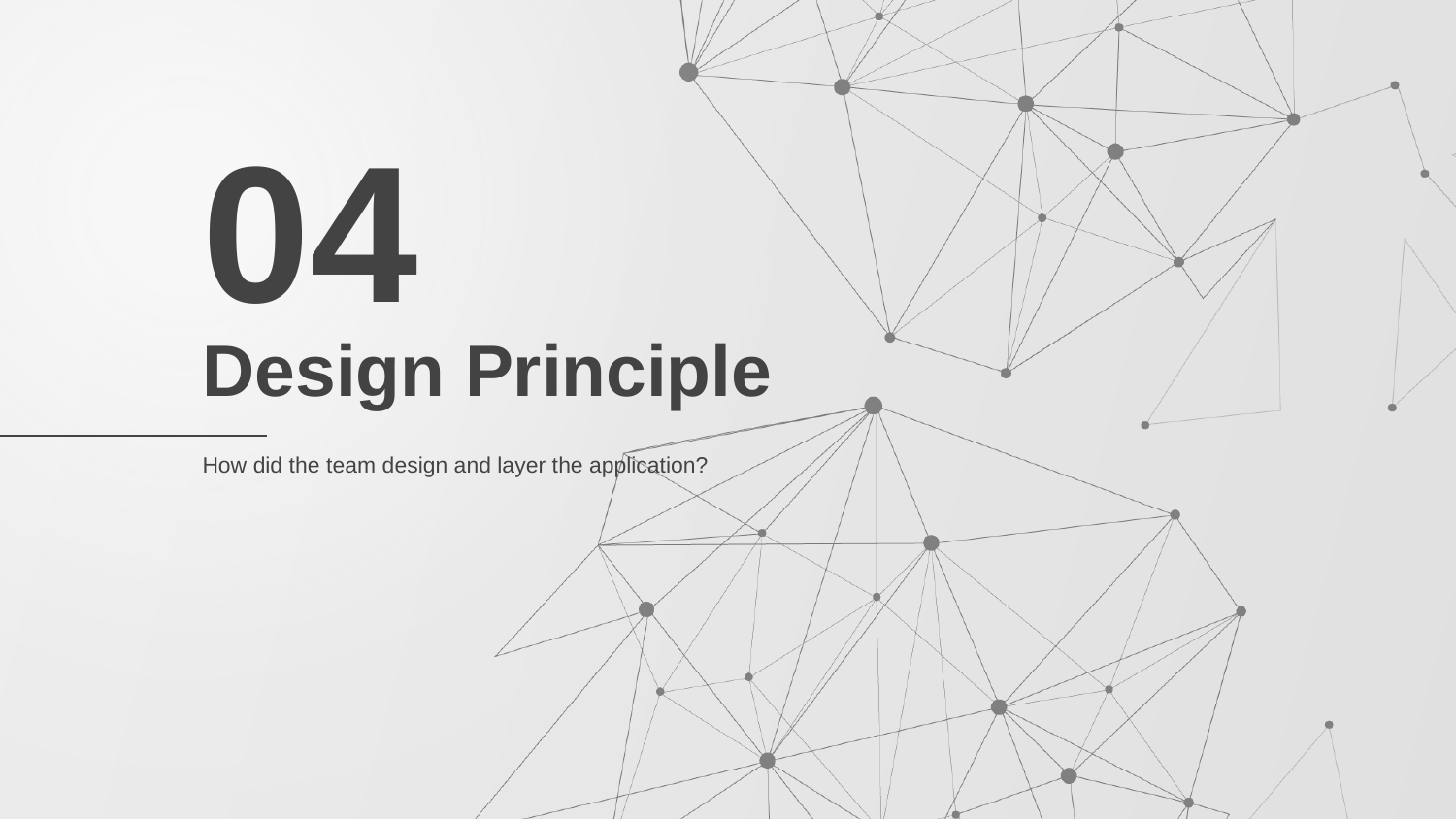

04
# Design Principle
How did the team design and layer the application?